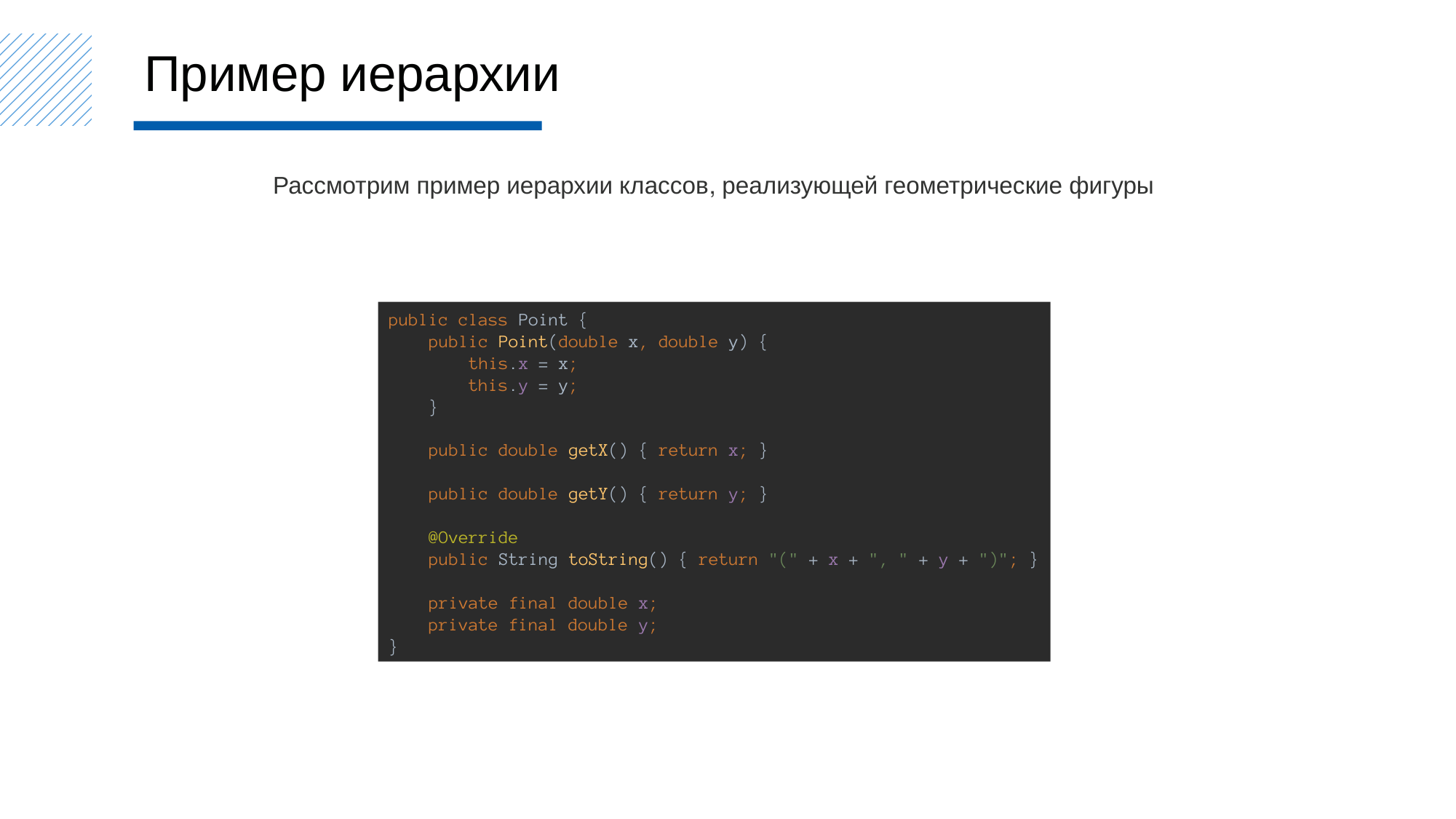

Пример иерархии
Рассмотрим пример иерархии классов, реализующей геометрические фигуры
public class Point {
    public Point(double x, double y) {
        this.x = x;
        this.y = y;
    }
    public double getX() { return x; }
    public double getY() { return y; }
    @Override
    public String toString() { return "(" + x + ", " + y + ")"; }
    private final double x;
    private final double y;
}